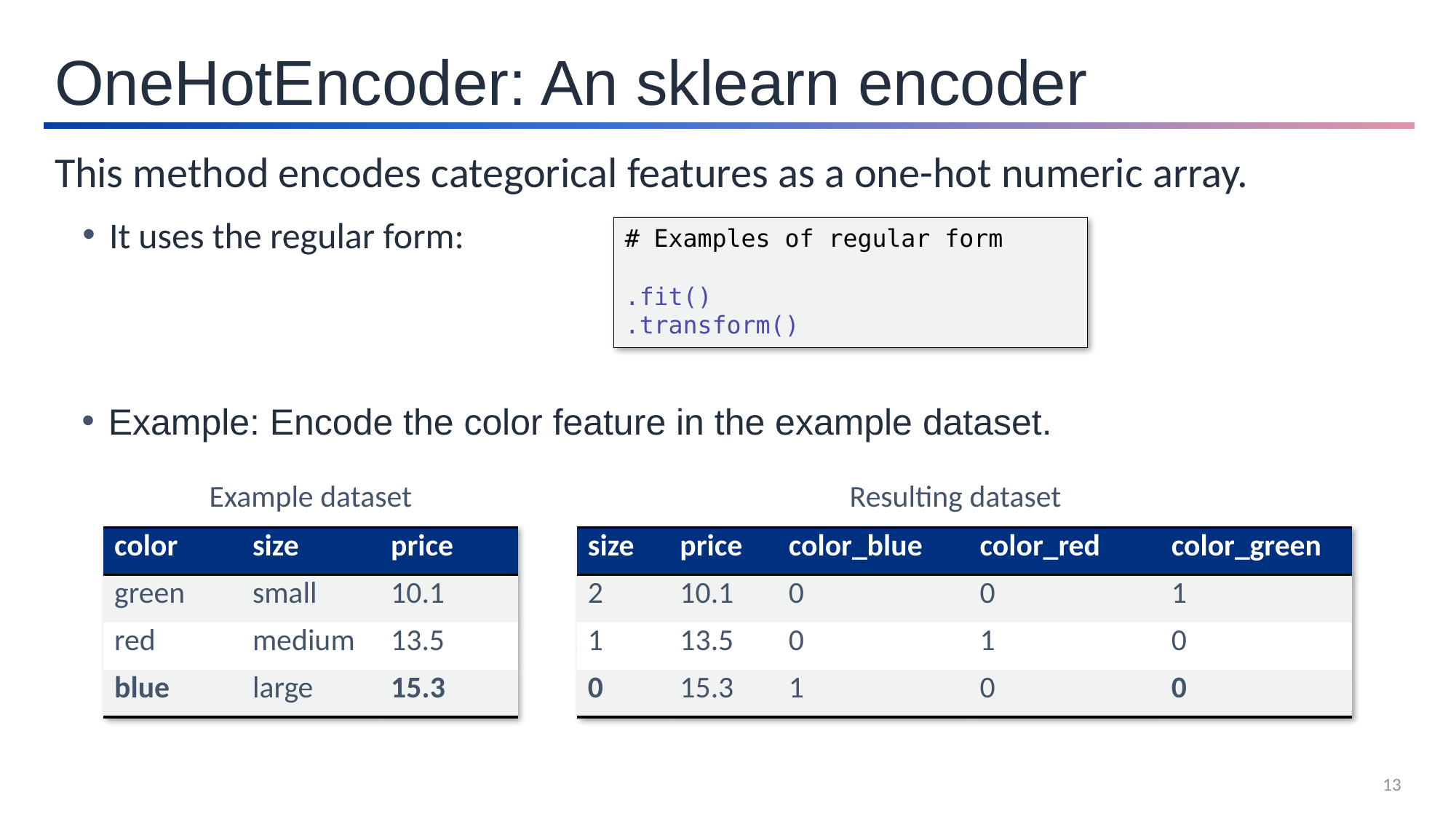

OneHotEncoder: An sklearn encoder
This method encodes categorical features as a one-hot numeric array.
It uses the regular form:
# Examples of regular form

.fit()
.transform()
Example: Encode the color feature in the example dataset.
Example dataset
Resulting dataset
| color | size | price |
| --- | --- | --- |
| green | small | 10.1 |
| red | medium | 13.5 |
| blue | large | 15.3 |
| size | price | color\_blue | color\_red | color\_green |
| --- | --- | --- | --- | --- |
| 2 | 10.1 | 0 | 0 | 1 |
| 1 | 13.5 | 0 | 1 | 0 |
| 0 | 15.3 | 1 | 0 | 0 |
13